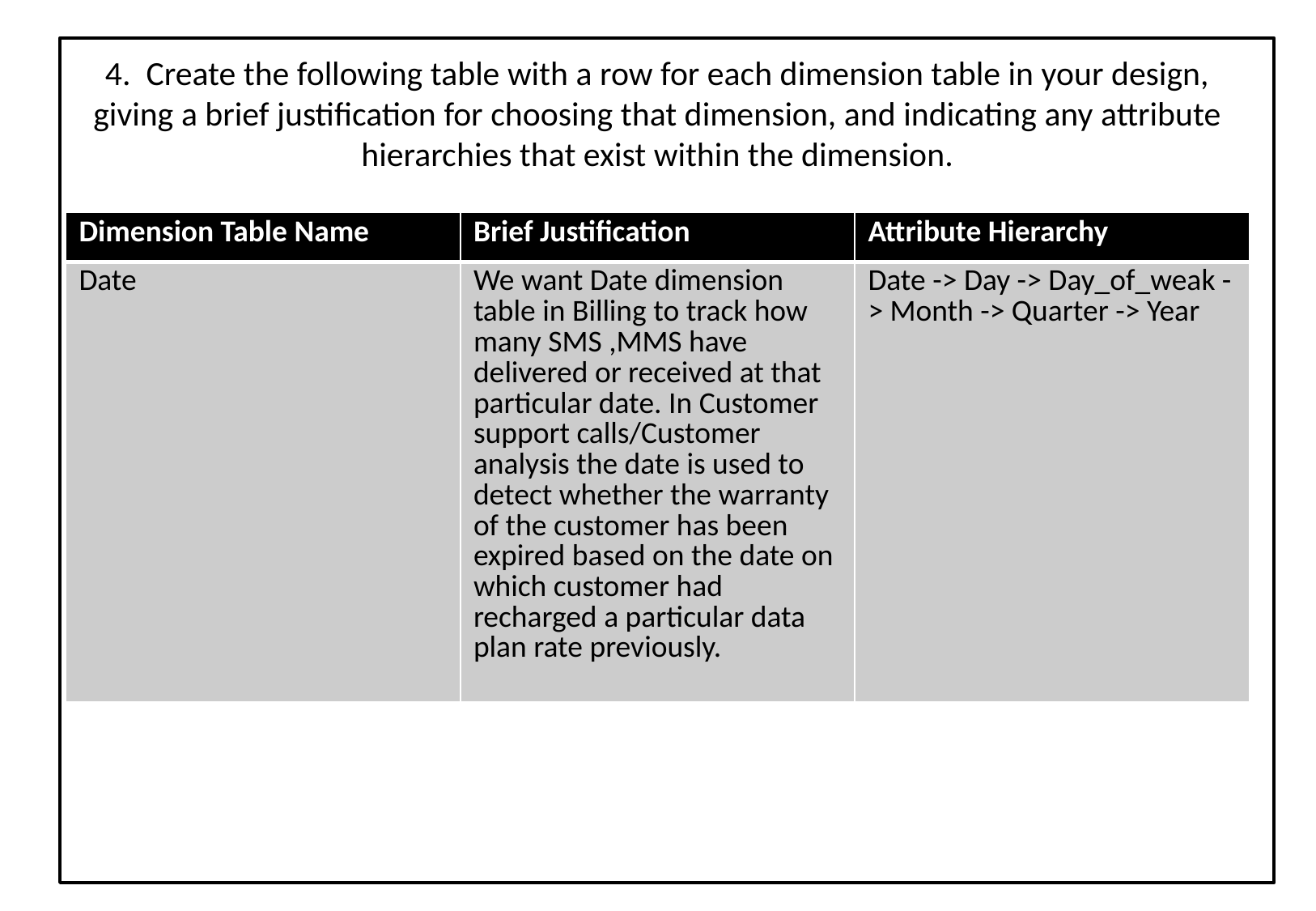

# 4.  Create the following table with a row for each dimension table in your design, giving a brief justification for choosing that dimension, and indicating any attribute hierarchies that exist within the dimension.

| Dimension Table Name | Brief Justification | Attribute Hierarchy |
| --- | --- | --- |
| Date | We want Date dimension table in Billing to track how many SMS ,MMS have delivered or received at that particular date. In Customer support calls/Customer analysis the date is used to detect whether the warranty of the customer has been expired based on the date on which customer had recharged a particular data plan rate previously. | Date -> Day -> Day\_of\_weak -> Month -> Quarter -> Year |